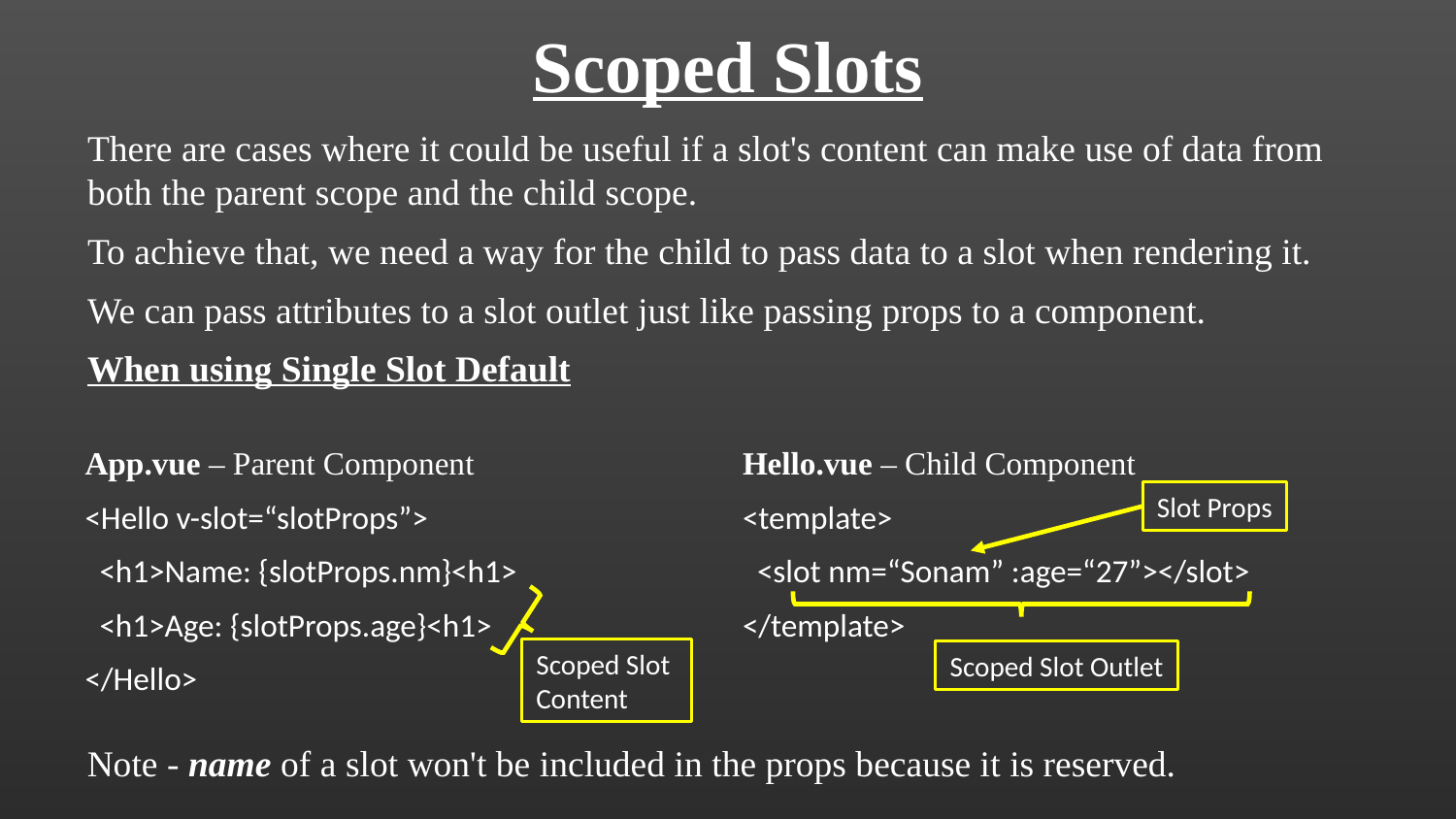

Scoped Slots
There are cases where it could be useful if a slot's content can make use of data from both the parent scope and the child scope.
To achieve that, we need a way for the child to pass data to a slot when rendering it.
We can pass attributes to a slot outlet just like passing props to a component.
When using Single Slot Default

App.vue – Parent Component
<Hello v-slot=“slotProps”>
  <h1>Name: {slotProps.nm}<h1>
  <h1>Age: {slotProps.age}<h1>
</Hello>
Hello.vue – Child Component
<template>
  <slot nm=“Sonam” :age=“27”></slot>
</template>
Slot Props

Scoped Slot Content
Scoped Slot Outlet
Note - name of a slot won't be included in the props because it is reserved.